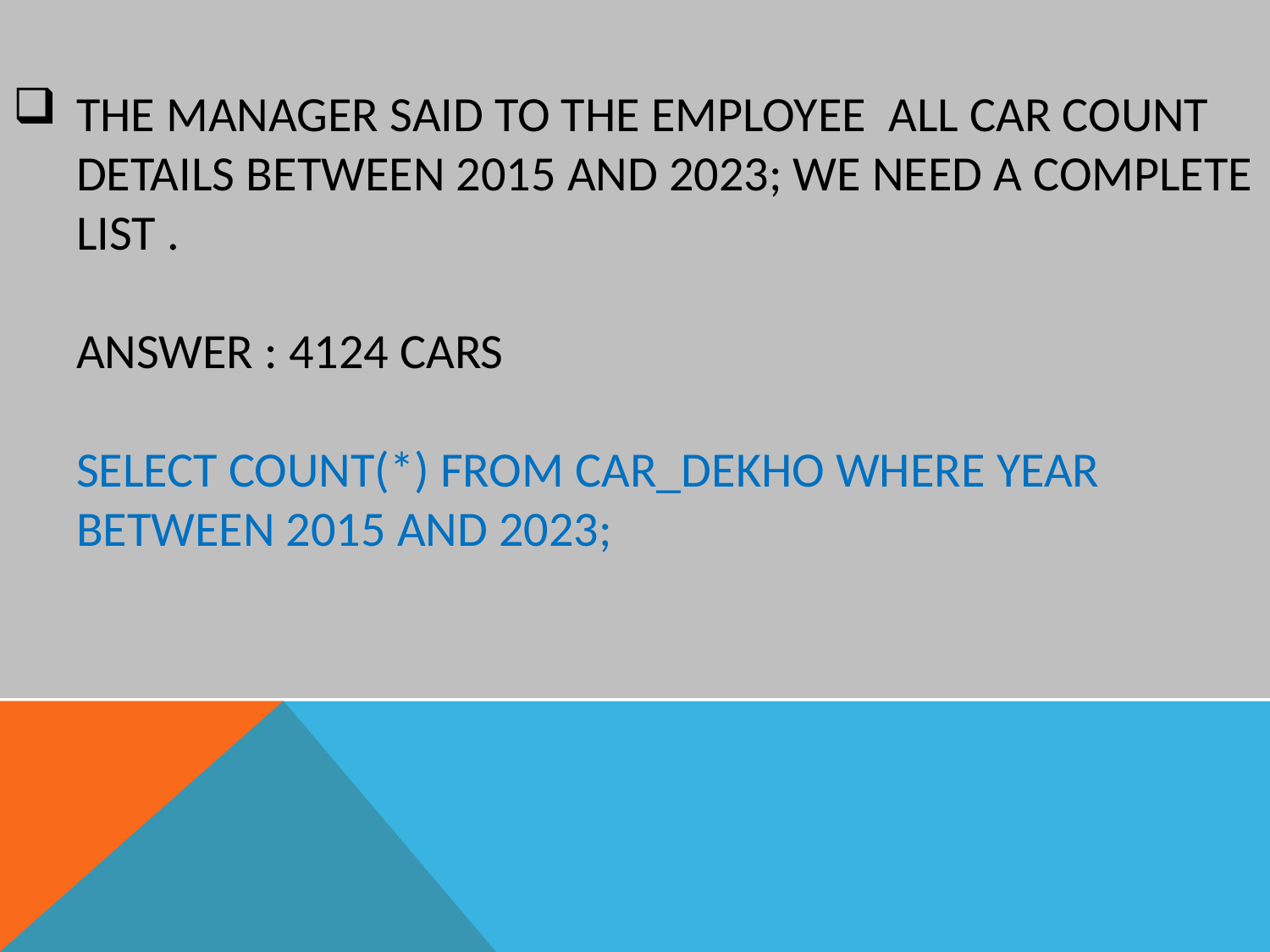

# The manager said to the employee  all car count details between 2015 and 2023; we need a complete list . Answer : 4124 Cars SELECT count(*) FROM Car_dekho WHERE Year BETWEEN 2015 AND 2023;